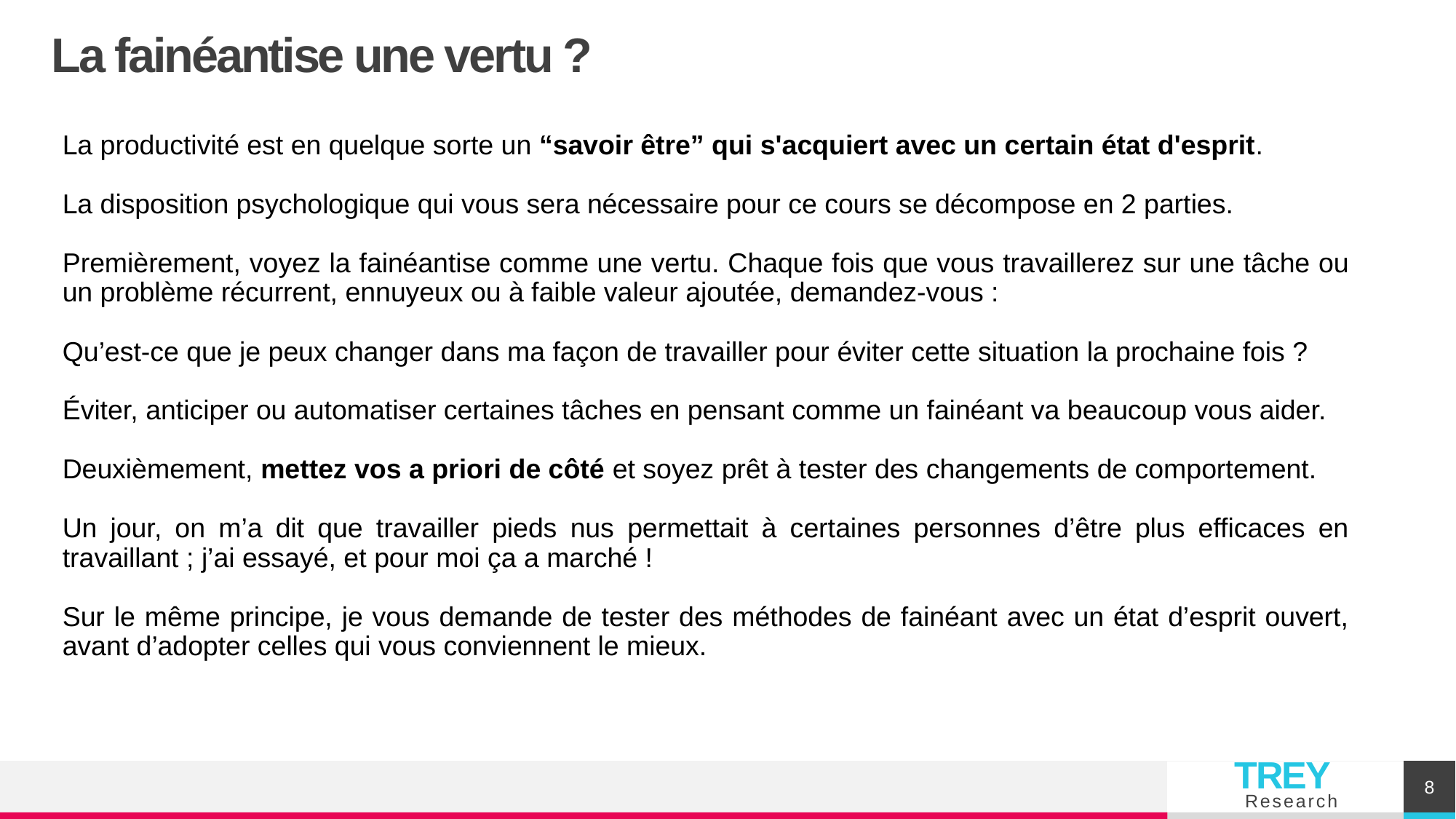

# La fainéantise une vertu ?
La productivité est en quelque sorte un “savoir être” qui s'acquiert avec un certain état d'esprit.

La disposition psychologique qui vous sera nécessaire pour ce cours se décompose en 2 parties.

Premièrement, voyez la fainéantise comme une vertu. Chaque fois que vous travaillerez sur une tâche ou un problème récurrent, ennuyeux ou à faible valeur ajoutée, demandez-vous :

Qu’est-ce que je peux changer dans ma façon de travailler pour éviter cette situation la prochaine fois ?

Éviter, anticiper ou automatiser certaines tâches en pensant comme un fainéant va beaucoup vous aider.

Deuxièmement, mettez vos a priori de côté et soyez prêt à tester des changements de comportement.

Un jour, on m’a dit que travailler pieds nus permettait à certaines personnes d’être plus efficaces en travaillant ; j’ai essayé, et pour moi ça a marché !

Sur le même principe, je vous demande de tester des méthodes de fainéant avec un état d’esprit ouvert, avant d’adopter celles qui vous conviennent le mieux.

8